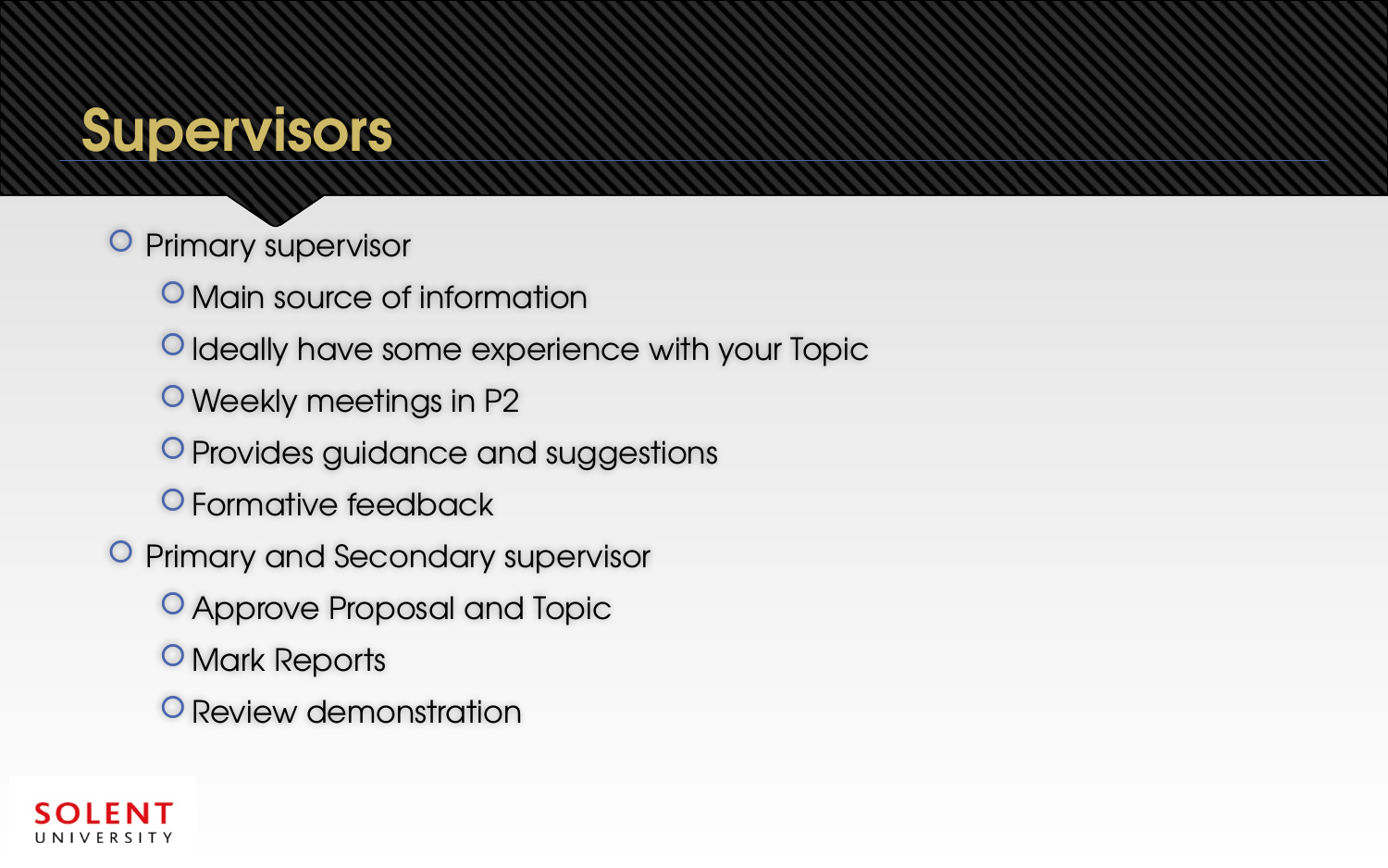

# Supervisors
Primary supervisor
Main source of information
Ideally have some experience with your Topic
Weekly meetings in P2
Provides guidance and suggestions
Formative feedback
Primary and Secondary supervisor
Approve Proposal and Topic
Mark Reports
Review demonstration